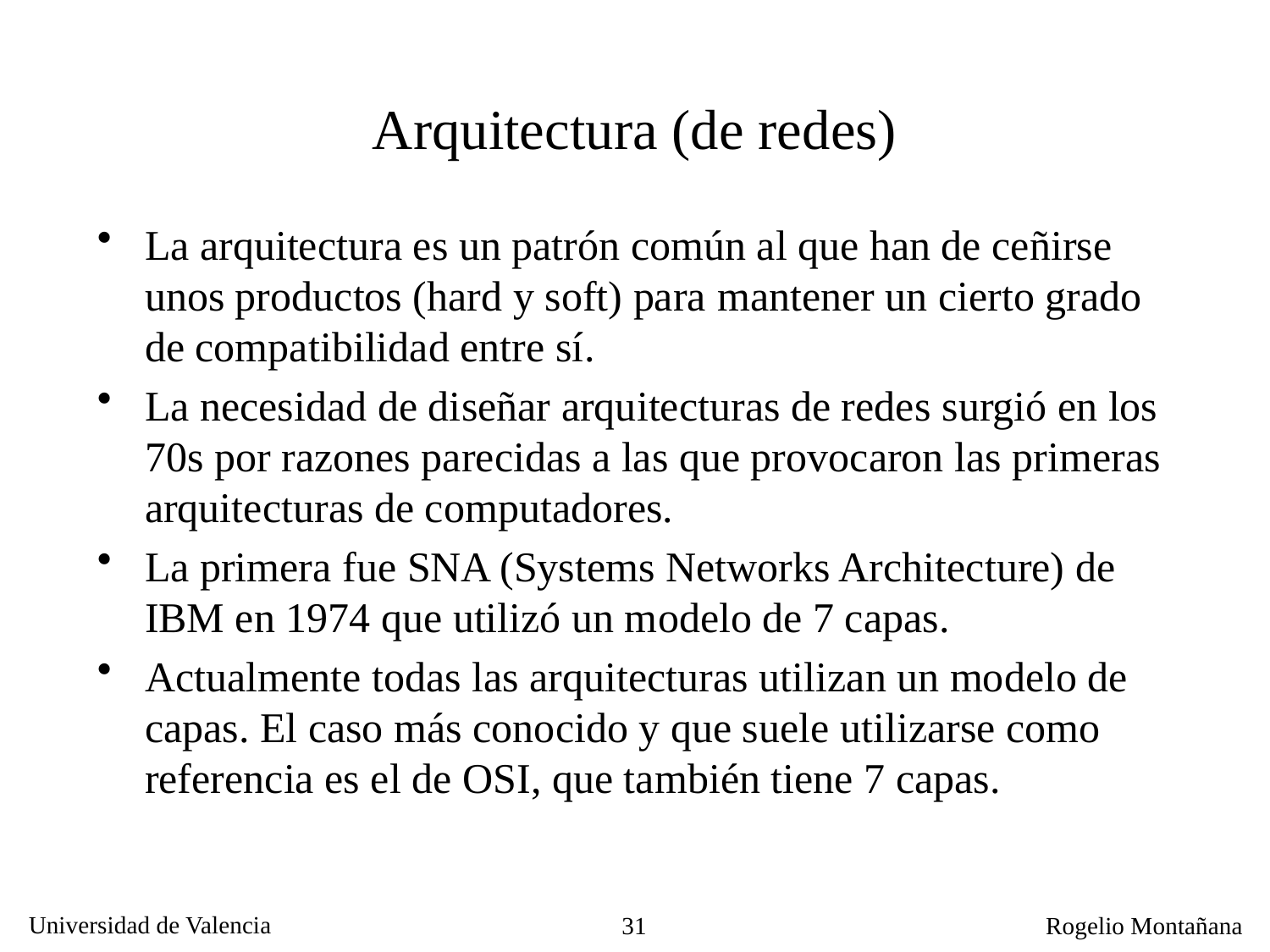

Arquitectura (de redes)
La arquitectura es un patrón común al que han de ceñirse unos productos (hard y soft) para mantener un cierto grado de compatibilidad entre sí.
La necesidad de diseñar arquitecturas de redes surgió en los 70s por razones parecidas a las que provocaron las primeras arquitecturas de computadores.
La primera fue SNA (Systems Networks Architecture) de IBM en 1974 que utilizó un modelo de 7 capas.
Actualmente todas las arquitecturas utilizan un modelo de capas. El caso más conocido y que suele utilizarse como referencia es el de OSI, que también tiene 7 capas.

31